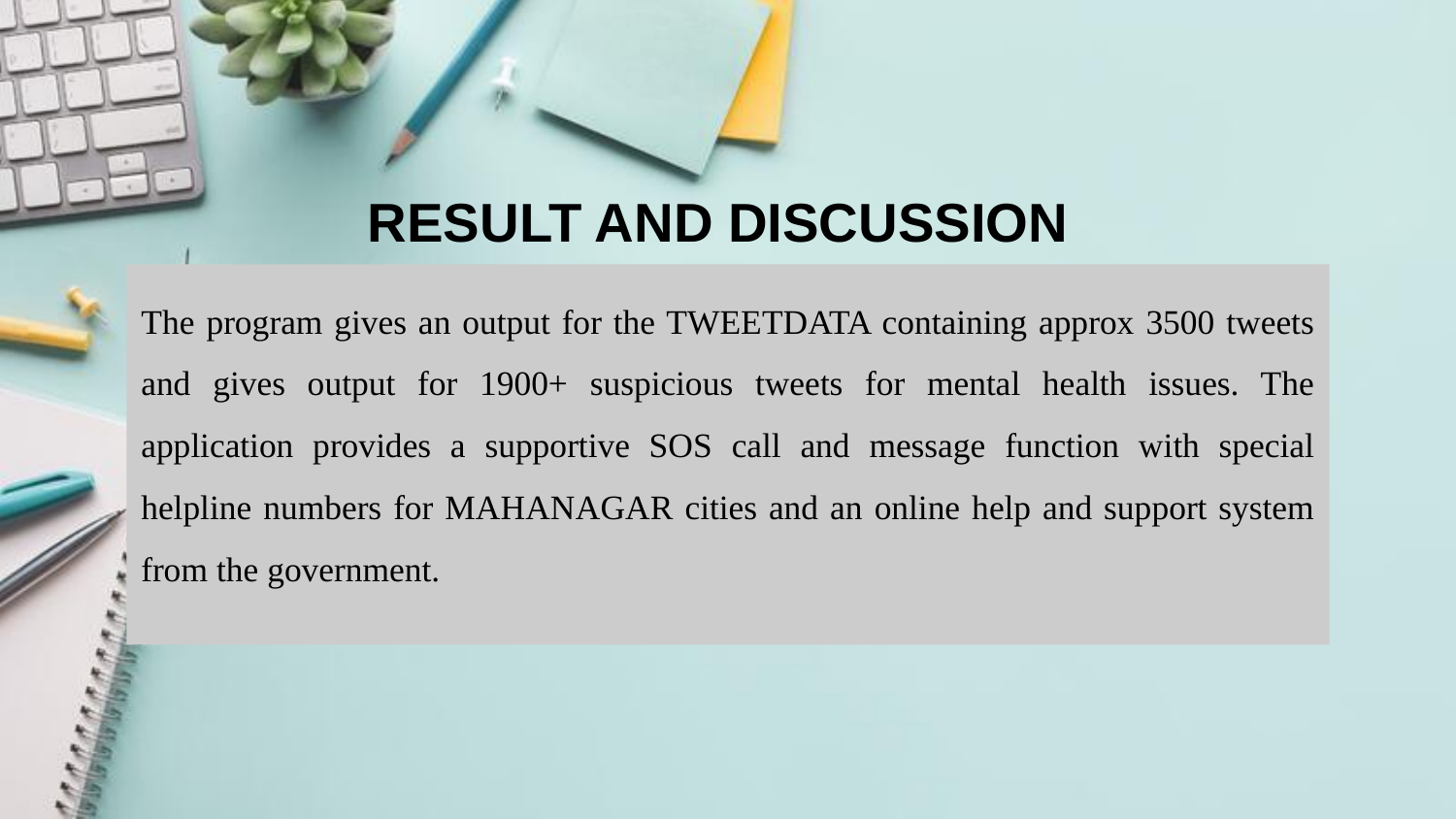

# RESULT AND DISCUSSION
The program gives an output for the TWEETDATA containing approx 3500 tweets and gives output for 1900+ suspicious tweets for mental health issues. The application provides a supportive SOS call and message function with special helpline numbers for MAHANAGAR cities and an online help and support system from the government.